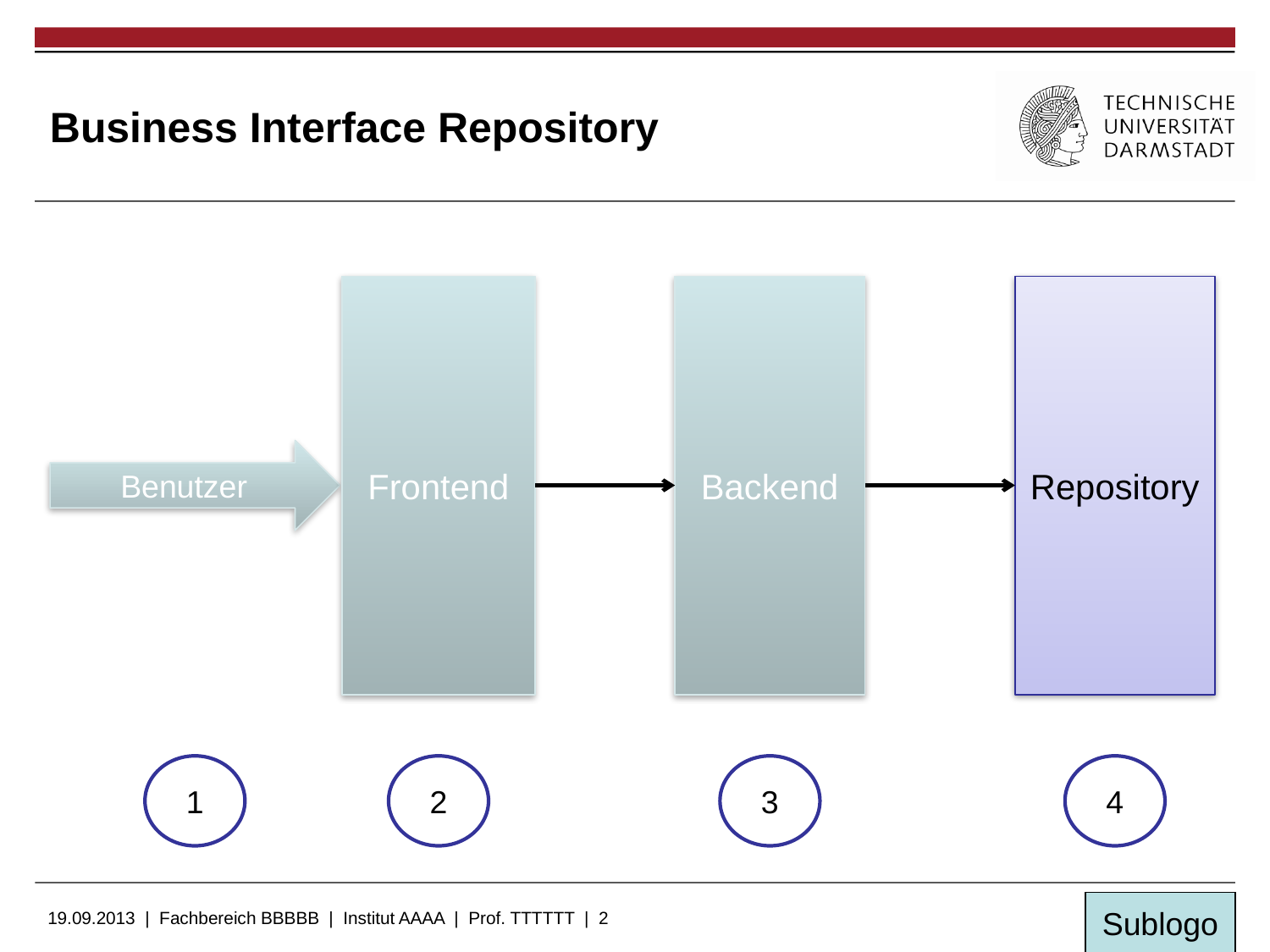

# Business Interface Repository
Frontend
Backend
Repository
Benutzer
1
2
3
4